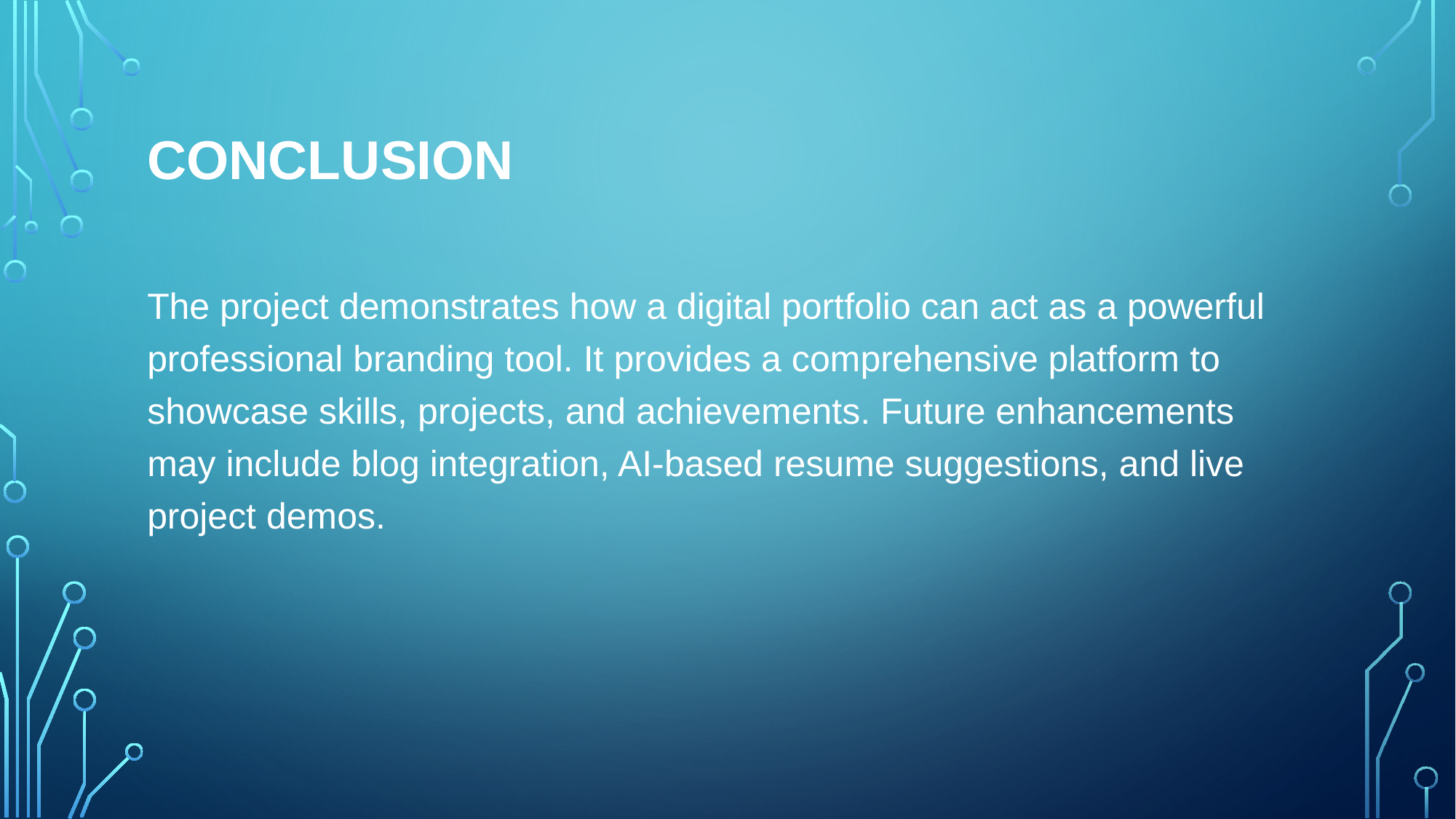

# CONCLUSION
The project demonstrates how a digital portfolio can act as a powerful professional branding tool. It provides a comprehensive platform to showcase skills, projects, and achievements. Future enhancements may include blog integration, AI-based resume suggestions, and live project demos.